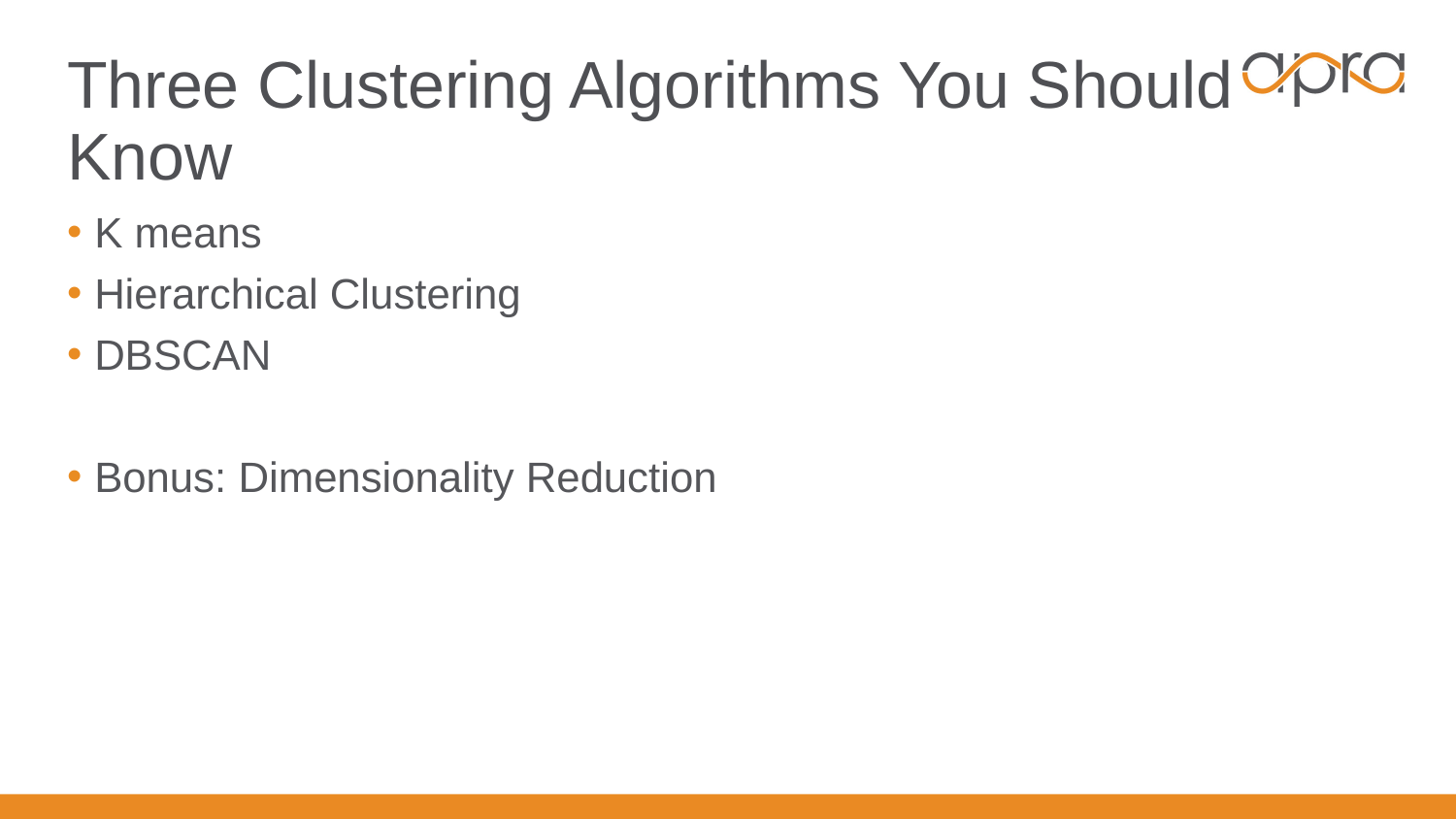

# Three Clustering Algorithms You Should Know
K means
Hierarchical Clustering
DBSCAN

Bonus: Dimensionality Reduction